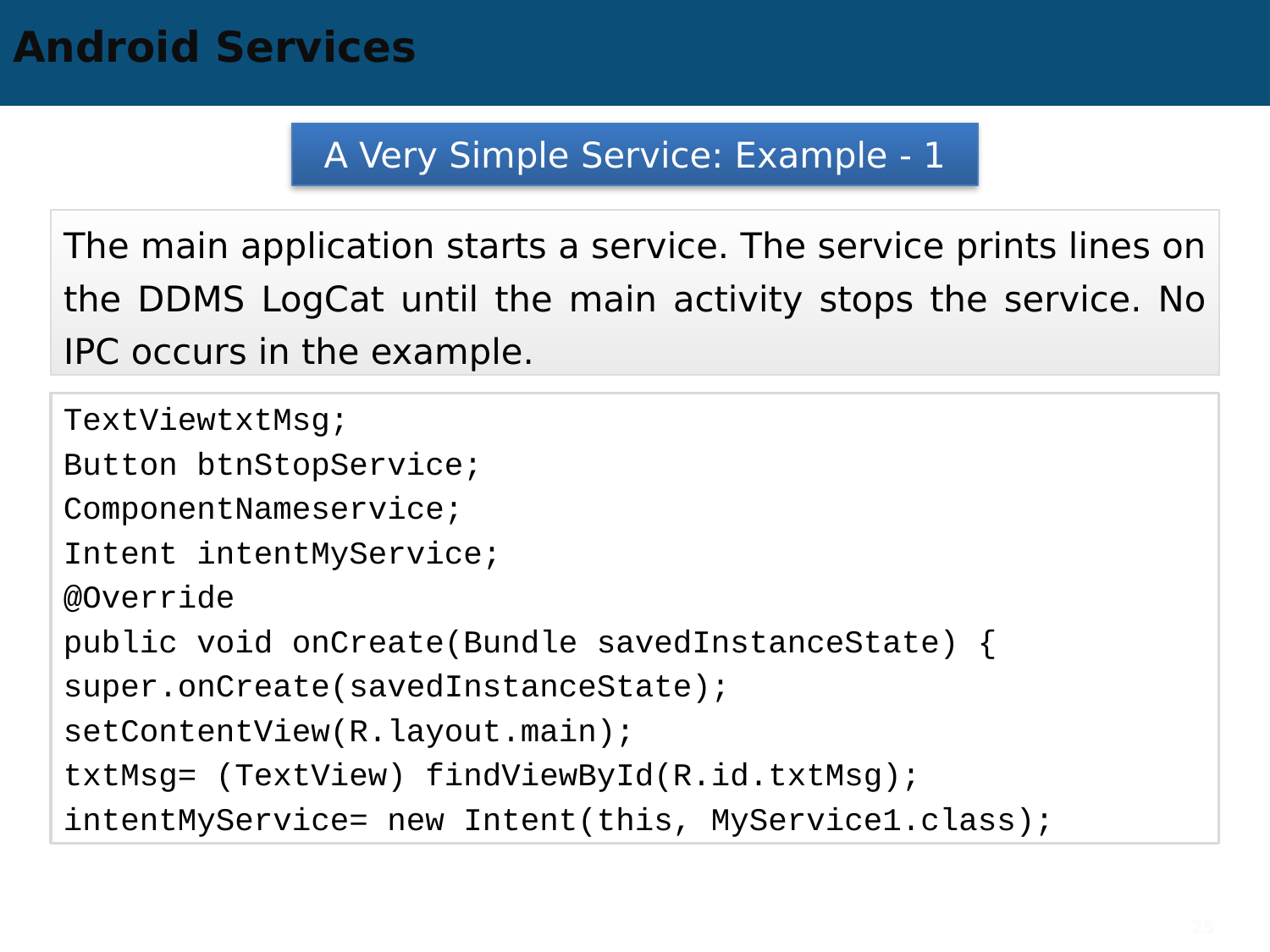

# Android Services
A Very Simple Service: Example - 1
The main application starts a service. The service prints lines on the DDMS LogCat until the main activity stops the service. No IPC occurs in the example.
TextViewtxtMsg;
Button btnStopService;
ComponentNameservice;
Intent intentMyService;
@Override
public void onCreate(Bundle savedInstanceState) {
super.onCreate(savedInstanceState);
setContentView(R.layout.main);
txtMsg= (TextView) findViewById(R.id.txtMsg);
intentMyService= new Intent(this, MyService1.class);